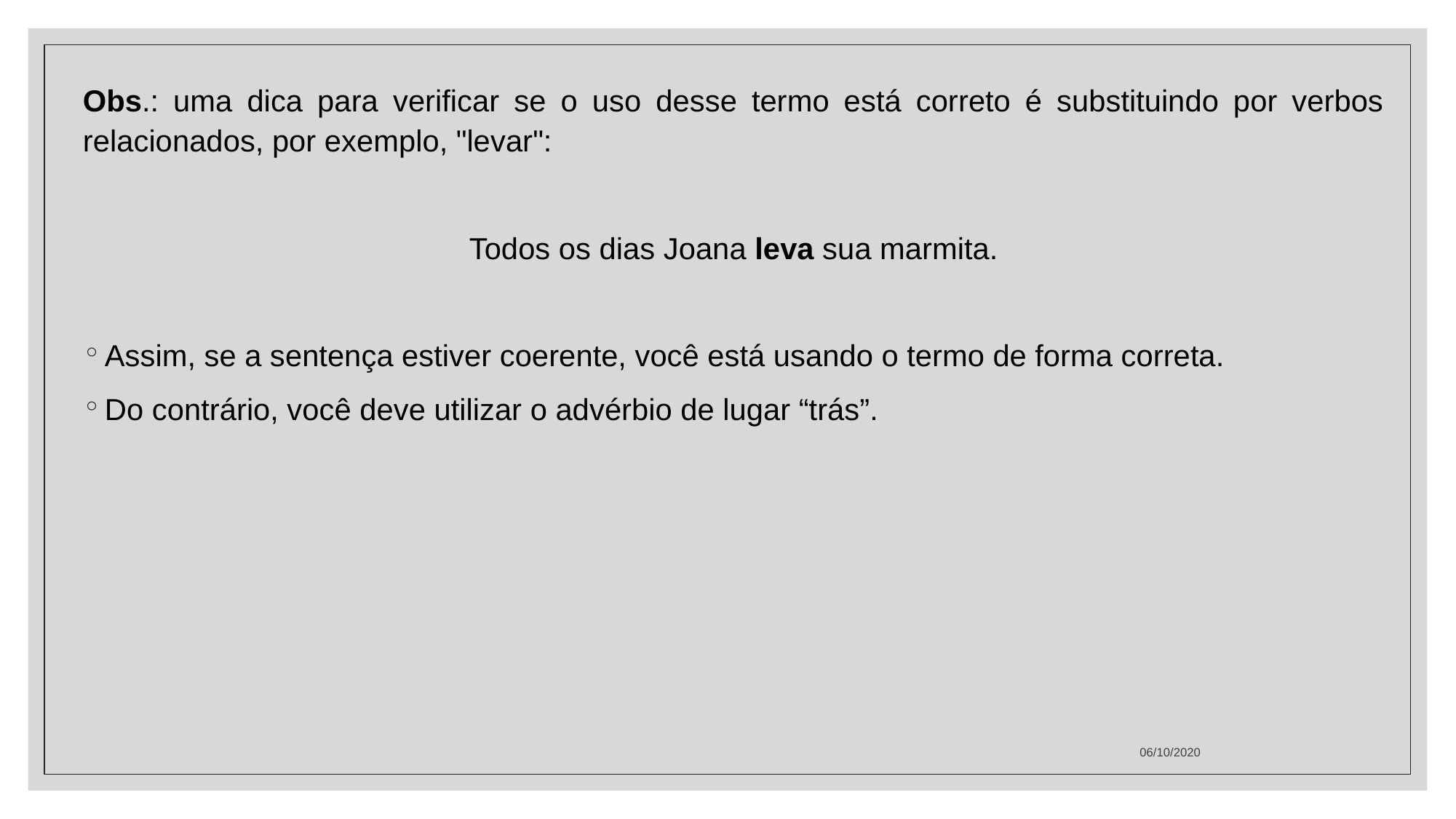

Obs.: uma dica para verificar se o uso desse termo está correto é substituindo por verbos relacionados, por exemplo, "levar":

Todos os dias Joana leva sua marmita.

Assim, se a sentença estiver coerente, você está usando o termo de forma correta.
Do contrário, você deve utilizar o advérbio de lugar “trás”.
06/10/2020